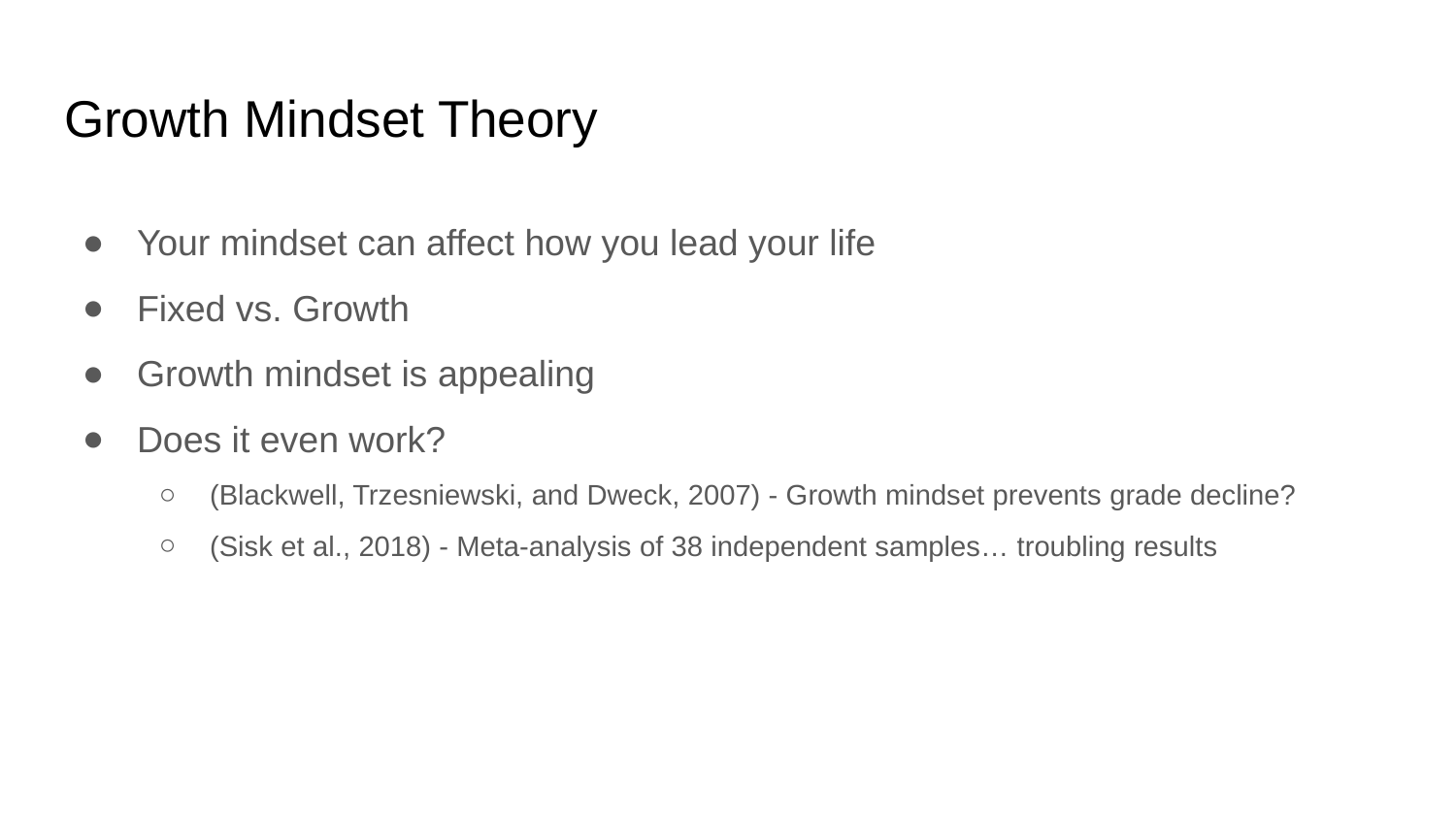

# Growth Mindset Theory
Your mindset can affect how you lead your life
Fixed vs. Growth
Growth mindset is appealing
Does it even work?
(Blackwell, Trzesniewski, and Dweck, 2007) - Growth mindset prevents grade decline?
(Sisk et al., 2018) - Meta-analysis of 38 independent samples… troubling results